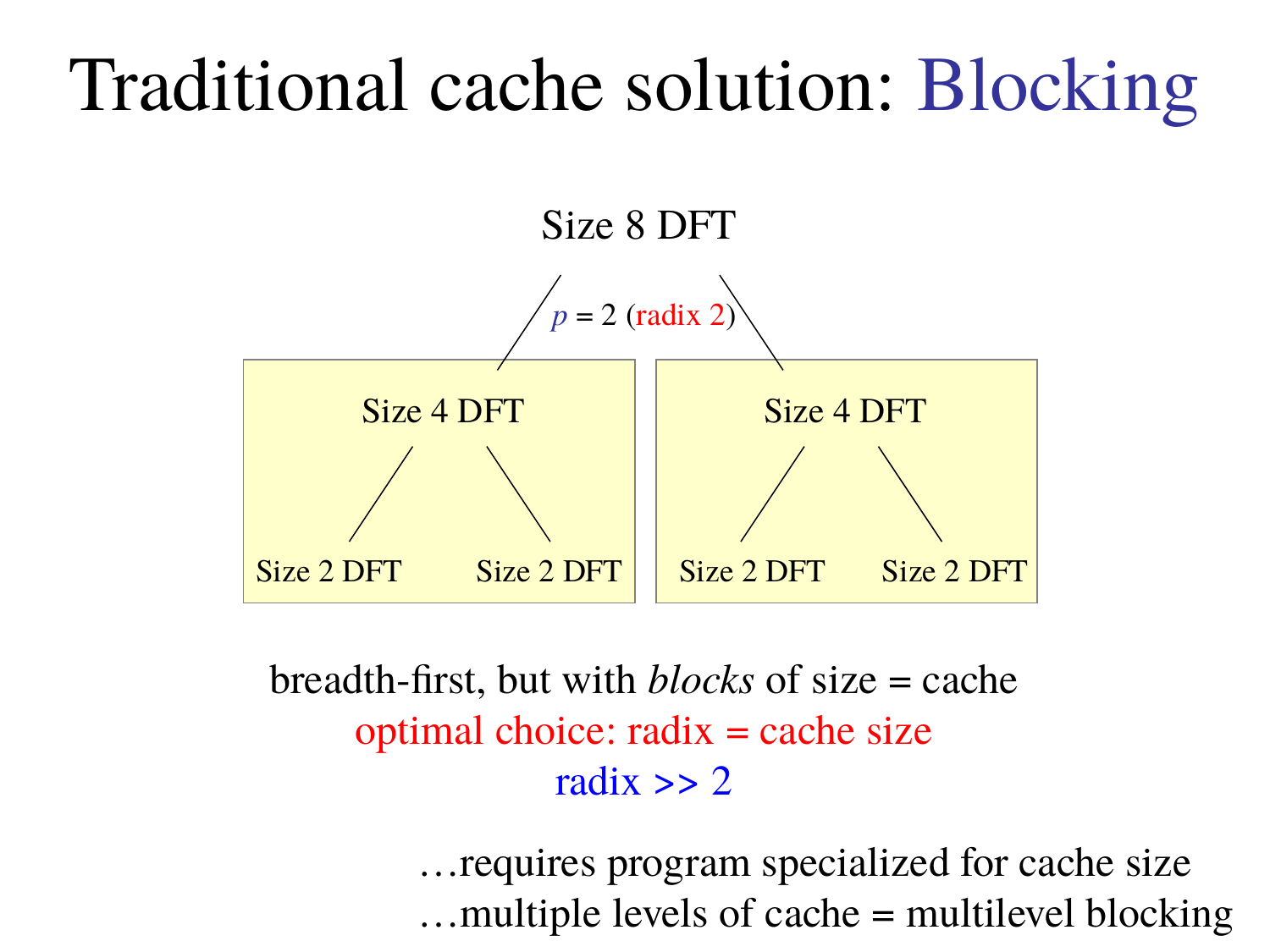

# Traditional cache solution: Blocking
Size 8 DFT

p = 2 (radix 2)

Size 4 DFT
Size 4 DFT

Size 2 DFT
Size 2 DFT
Size 2 DFT
Size 2 DFT
breadth-first, but with blocks of size = cache
optimal choice: radix = cache size
radix >> 2
…requires program specialized for cache size
…multiple levels of cache = multilevel blocking